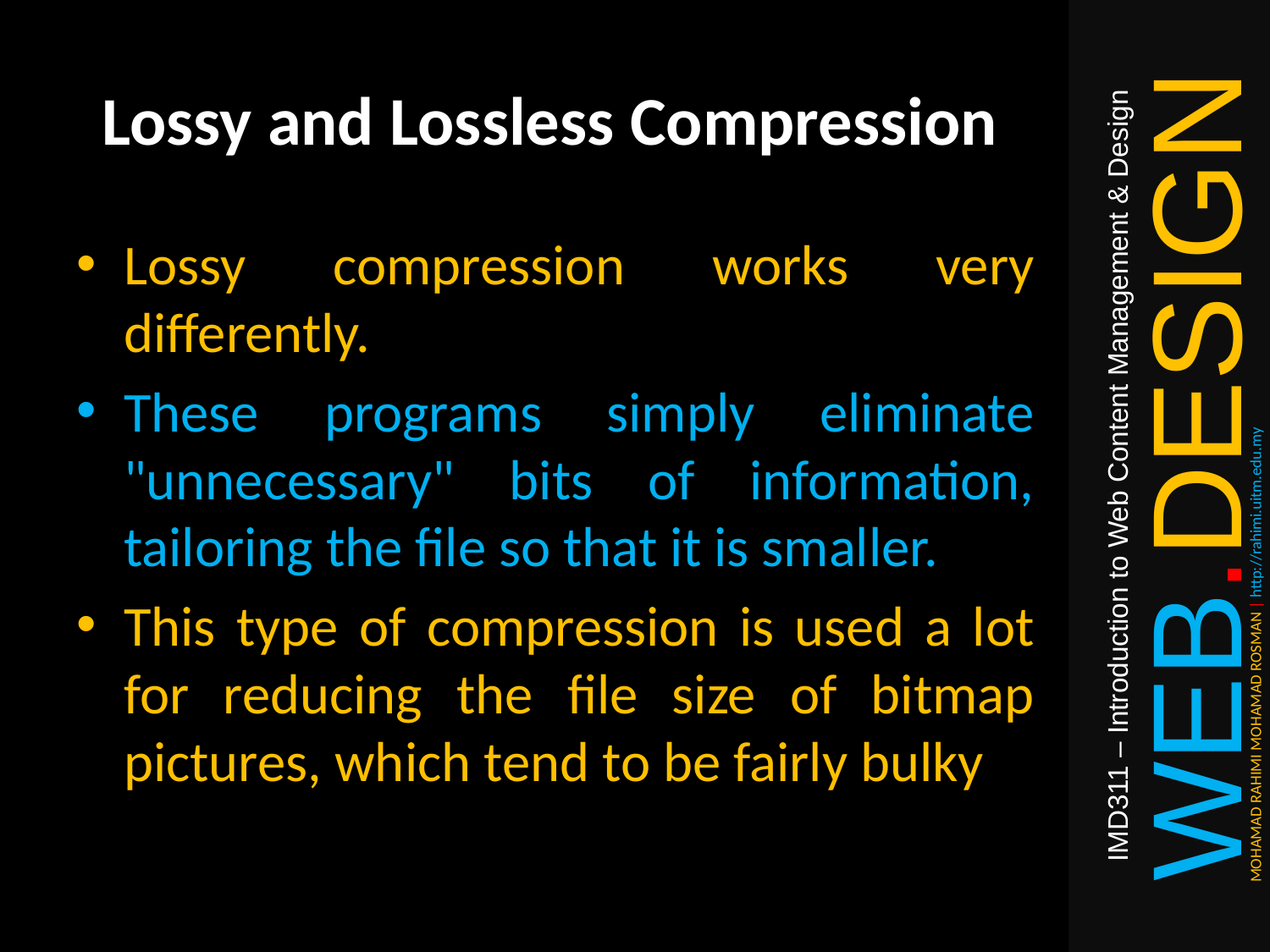

# Lossy and Lossless Compression
Lossy compression works very differently.
These programs simply eliminate "unnecessary" bits of information, tailoring the file so that it is smaller.
This type of compression is used a lot for reducing the file size of bitmap pictures, which tend to be fairly bulky